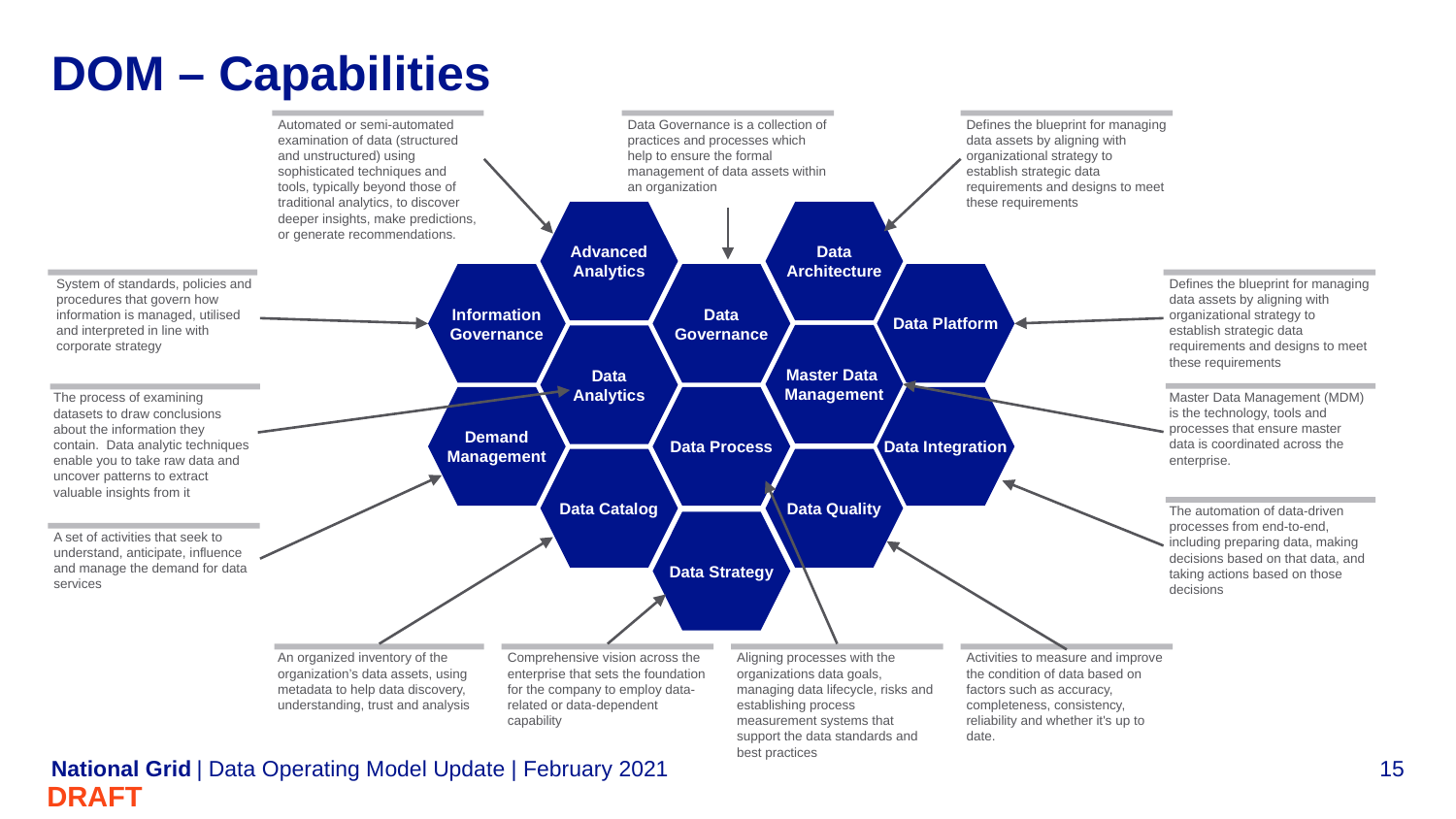

# DOM – Capabilities

Automated or semi-automated examination of data (structured and unstructured) using sophisticated techniques and tools, typically beyond those of traditional analytics, to discover deeper insights, make predictions, or generate recommendations.
Data Governance is a collection of practices and processes which help to ensure the formal management of data assets within an organization

Defines the blueprint for managing data assets by aligning with organizational strategy to establish strategic data requirements and designs to meet these requirements

Advanced
Analytics
Data
Architecture
Information
Governance
Data
Governance
Data Platform
Master Data
Management
Data
Analytics
Demand
Management
Data Process
Data Integration
Data Catalog
Data Quality
Data Strategy

System of standards, policies and procedures that govern how information is managed, utilised and interpreted in line with corporate strategy
Defines the blueprint for managing data assets by aligning with organizational strategy to establish strategic data requirements and designs to meet these requirements

Master Data Management (MDM) is the technology, tools and processes that ensure master data is coordinated across the enterprise.

The process of examining datasets to draw conclusions about the information they contain.  Data analytic techniques enable you to take raw data and uncover patterns to extract valuable insights from it

The automation of data-driven processes from end-to-end, including preparing data, making decisions based on that data, and taking actions based on those decisions

A set of activities that seek to understand, anticipate, influence and manage the demand for data services
An organized inventory of the organization’s data assets, using metadata to help data discovery, understanding, trust and analysis

Comprehensive vision across the enterprise that sets the foundation for the company to employ data-related or data-dependent capability
Aligning processes with the organizations data goals, managing data lifecycle, risks and establishing process measurement systems that support the data standards and best practices

Activities to measure and improve the condition of data based on factors such as accuracy, completeness, consistency, reliability and whether it's up to date.

| Data Operating Model Update | February 2021
DRAFT